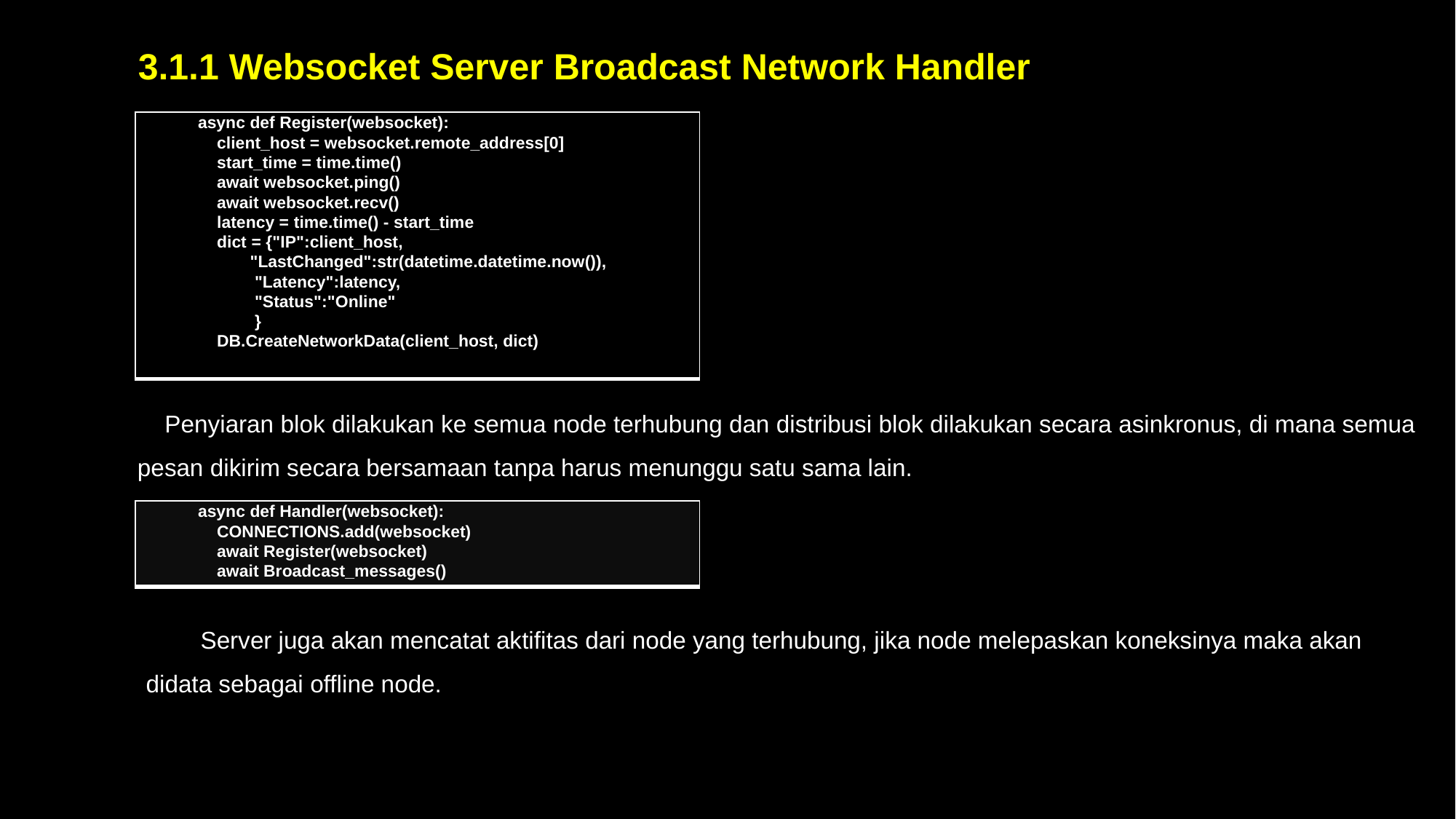

3.1.1 Websocket Server Broadcast Network Handler
| async def Register(websocket): client\_host = websocket.remote\_address[0] start\_time = time.time() await websocket.ping() await websocket.recv() latency = time.time() - start\_time dict = {"IP":client\_host, "LastChanged":str(datetime.datetime.now()), "Latency":latency, "Status":"Online" } DB.CreateNetworkData(client\_host, dict) |
| --- |
Penyiaran blok dilakukan ke semua node terhubung dan distribusi blok dilakukan secara asinkronus, di mana semua pesan dikirim secara bersamaan tanpa harus menunggu satu sama lain.
| async def Handler(websocket): CONNECTIONS.add(websocket) await Register(websocket) await Broadcast\_messages() |
| --- |
Server juga akan mencatat aktifitas dari node yang terhubung, jika node melepaskan koneksinya maka akan didata sebagai offline node.